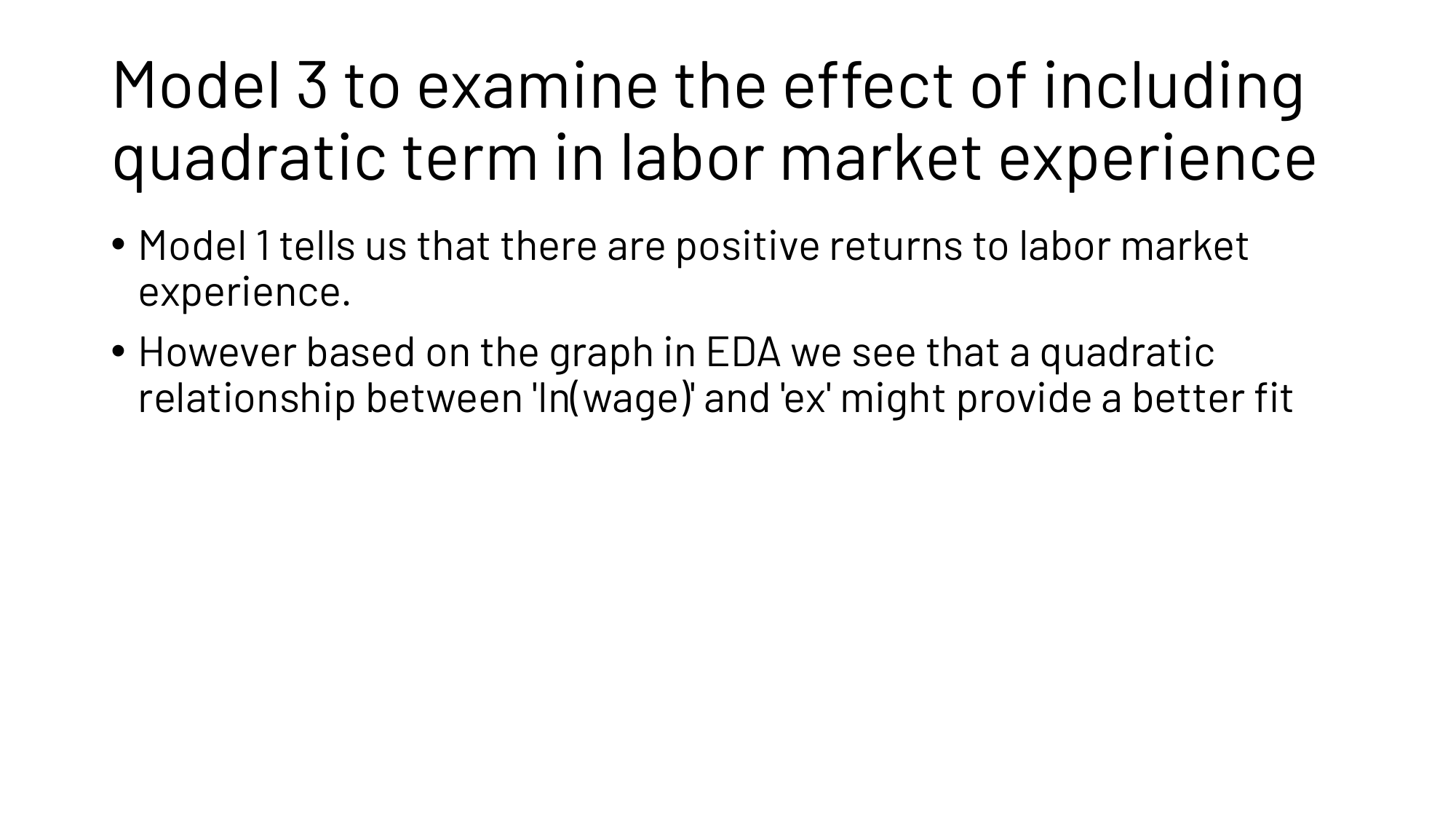

# Model 3 to examine the effect of including quadratic term in labor market experience
Model 1 tells us that there are positive returns to labor market experience.
However based on the graph in EDA we see that a quadratic relationship between 'ln(wage)' and 'ex' might provide a better fit